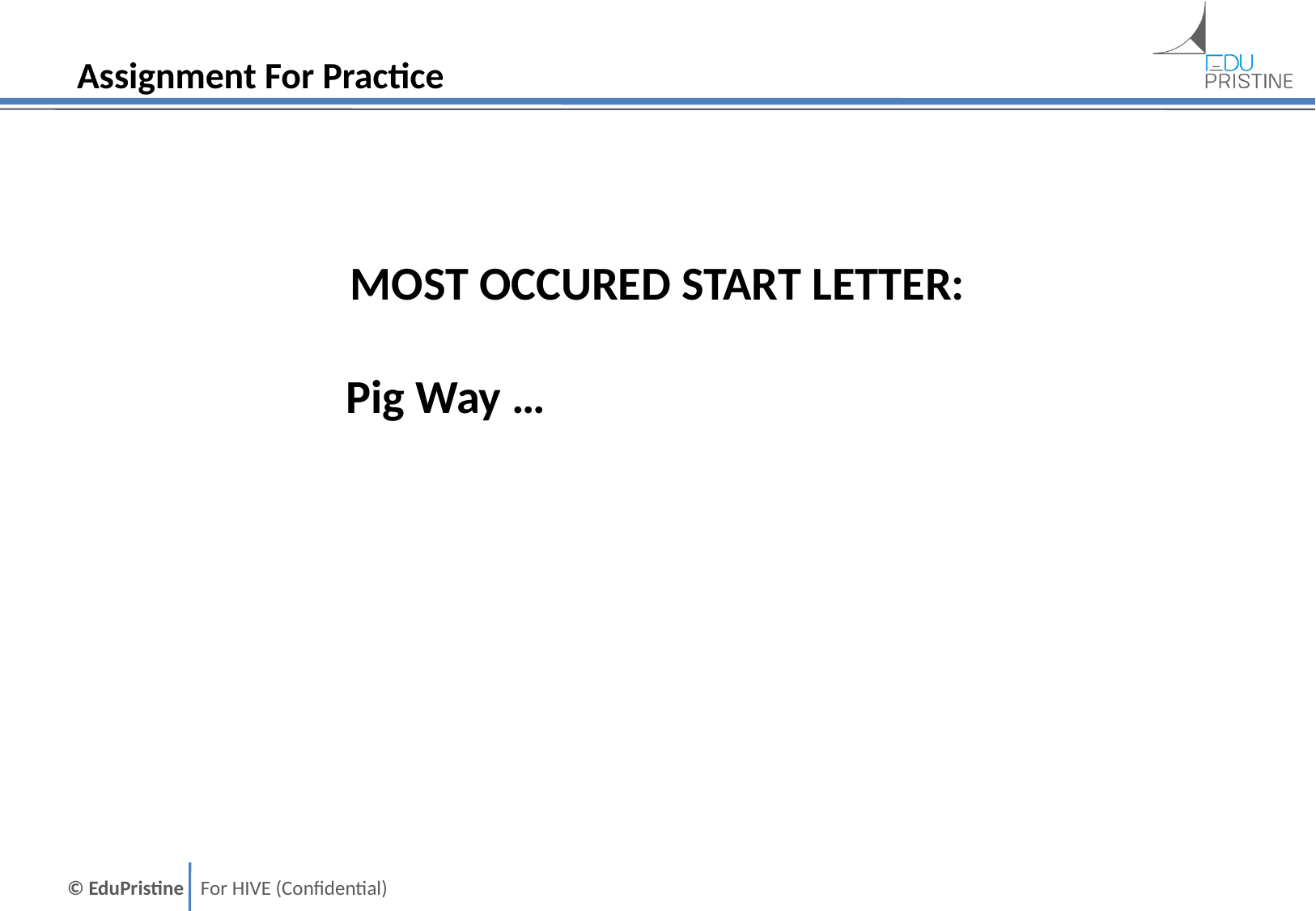

# Assignment For Practice

MOST OCCURED START LETTER:

Pig Way …